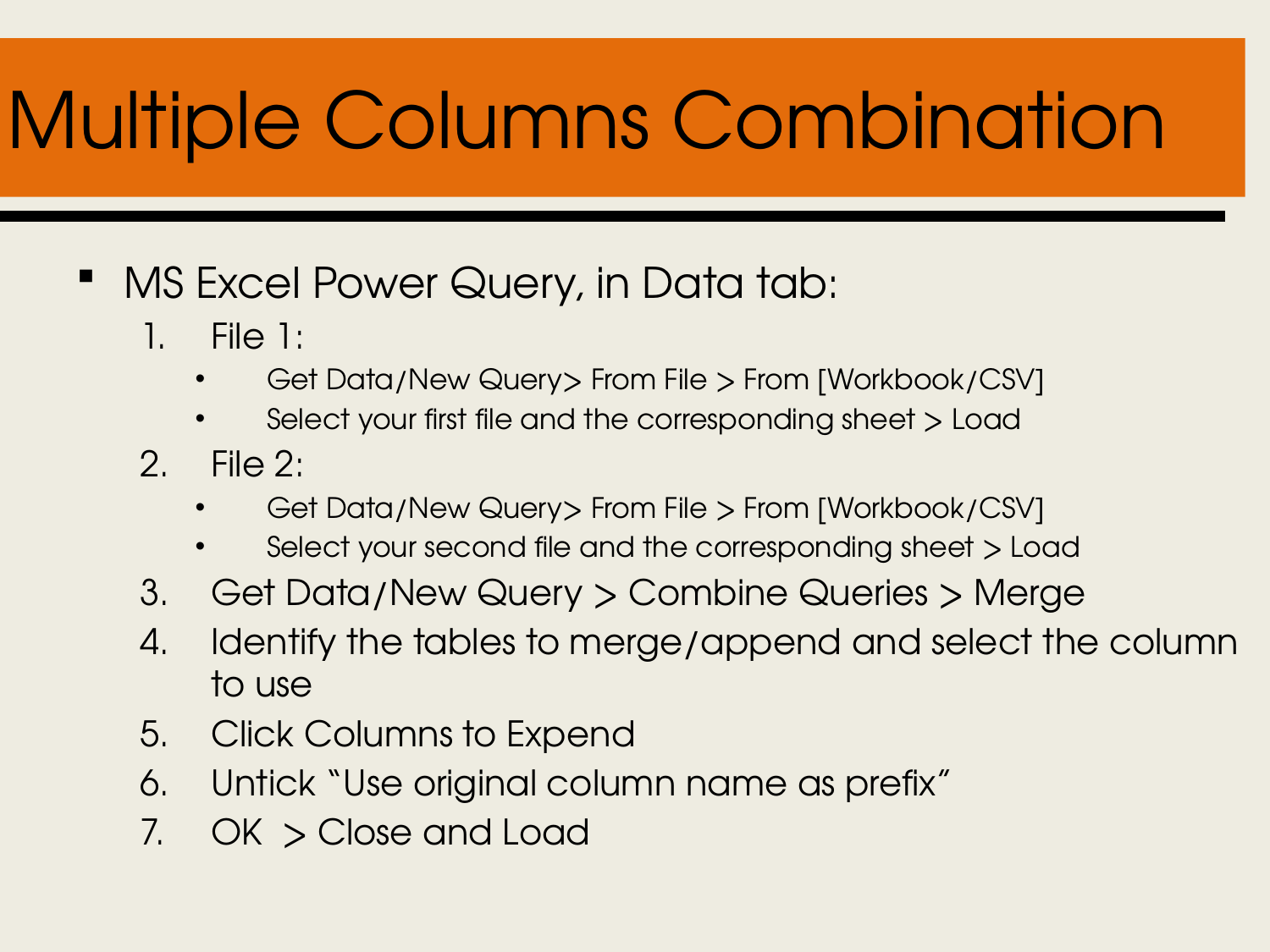

# Multiple Columns Combination
MS Excel Power Query, in Data tab:
File 1:
Get Data/New Query> From File > From [Workbook/CSV]
Select your first file and the corresponding sheet > Load
File 2:
Get Data/New Query> From File > From [Workbook/CSV]
Select your second file and the corresponding sheet > Load
Get Data/New Query > Combine Queries > Merge
Identify the tables to merge/append and select the column to use
Click Columns to Expend
Untick “Use original column name as prefix”
OK  > Close and Load